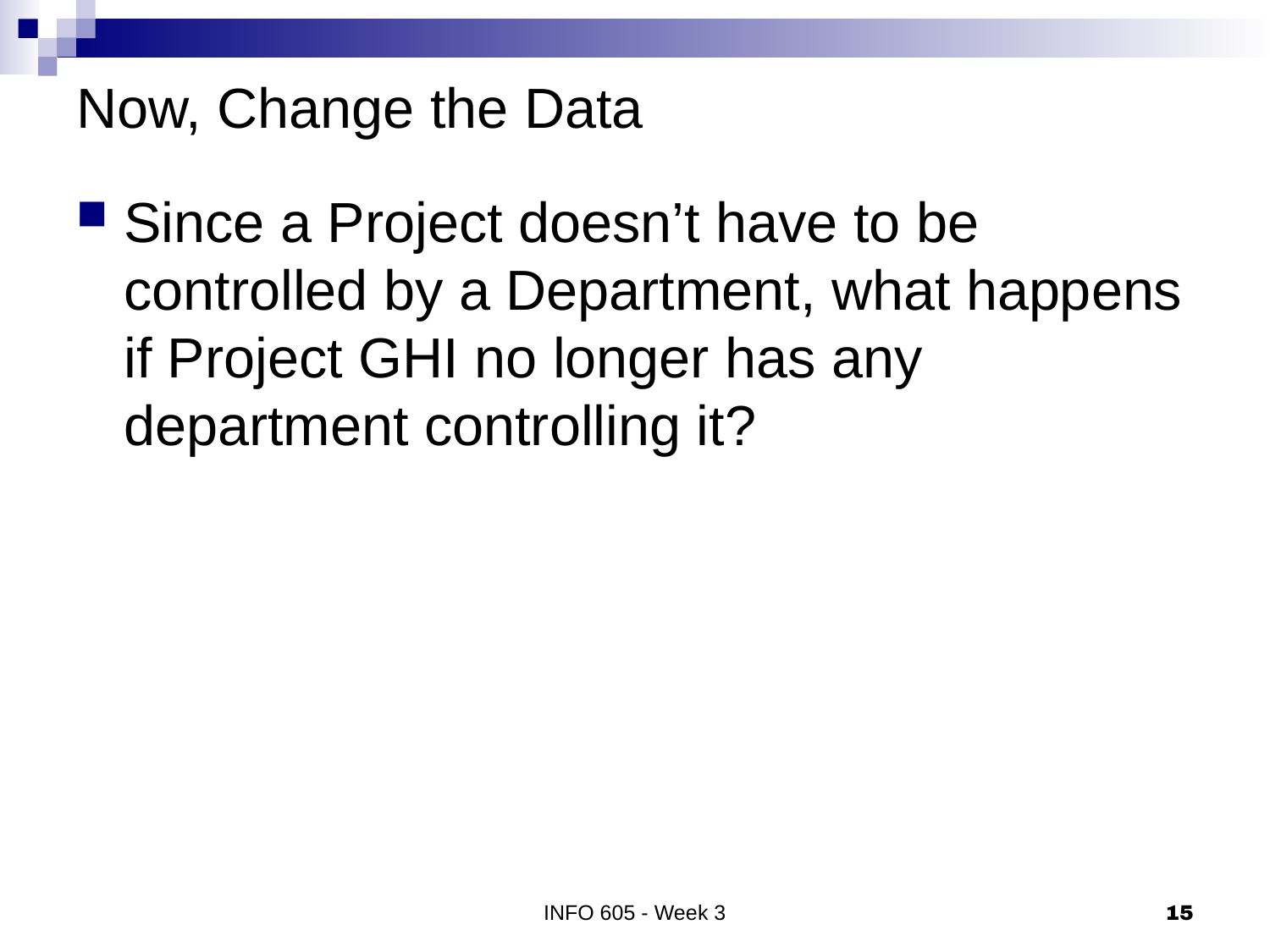

# Now, Change the Data
Since a Project doesn’t have to be controlled by a Department, what happens if Project GHI no longer has any department controlling it?

INFO 605 - Week 3
15